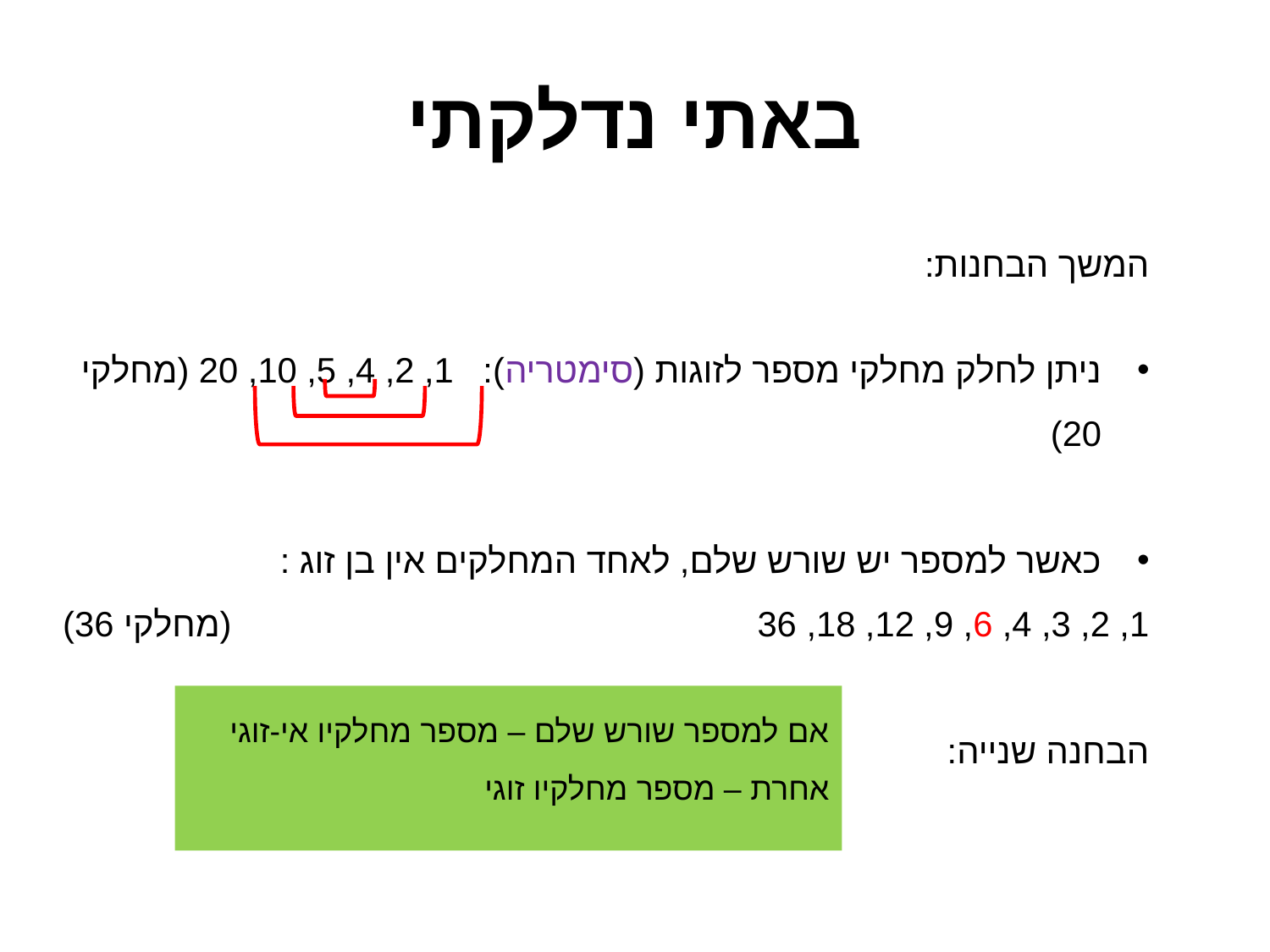

# באתי נדלקתי
המשך הבחנות:

ניתן לחלק מחלקי מספר לזוגות (סימטריה):   1, 2, 4, 5, 10, 20 (מחלקי 20)

כאשר למספר יש שורש שלם, לאחד המחלקים אין בן זוג :
1, 2, 3, 4, 6, 9, 12, 18, 36                                                      (מחלקי 36)

הבחנה שנייה:

אם למספר שורש שלם – מספר מחלקיו אי-זוגי
אחרת – מספר מחלקיו זוגי